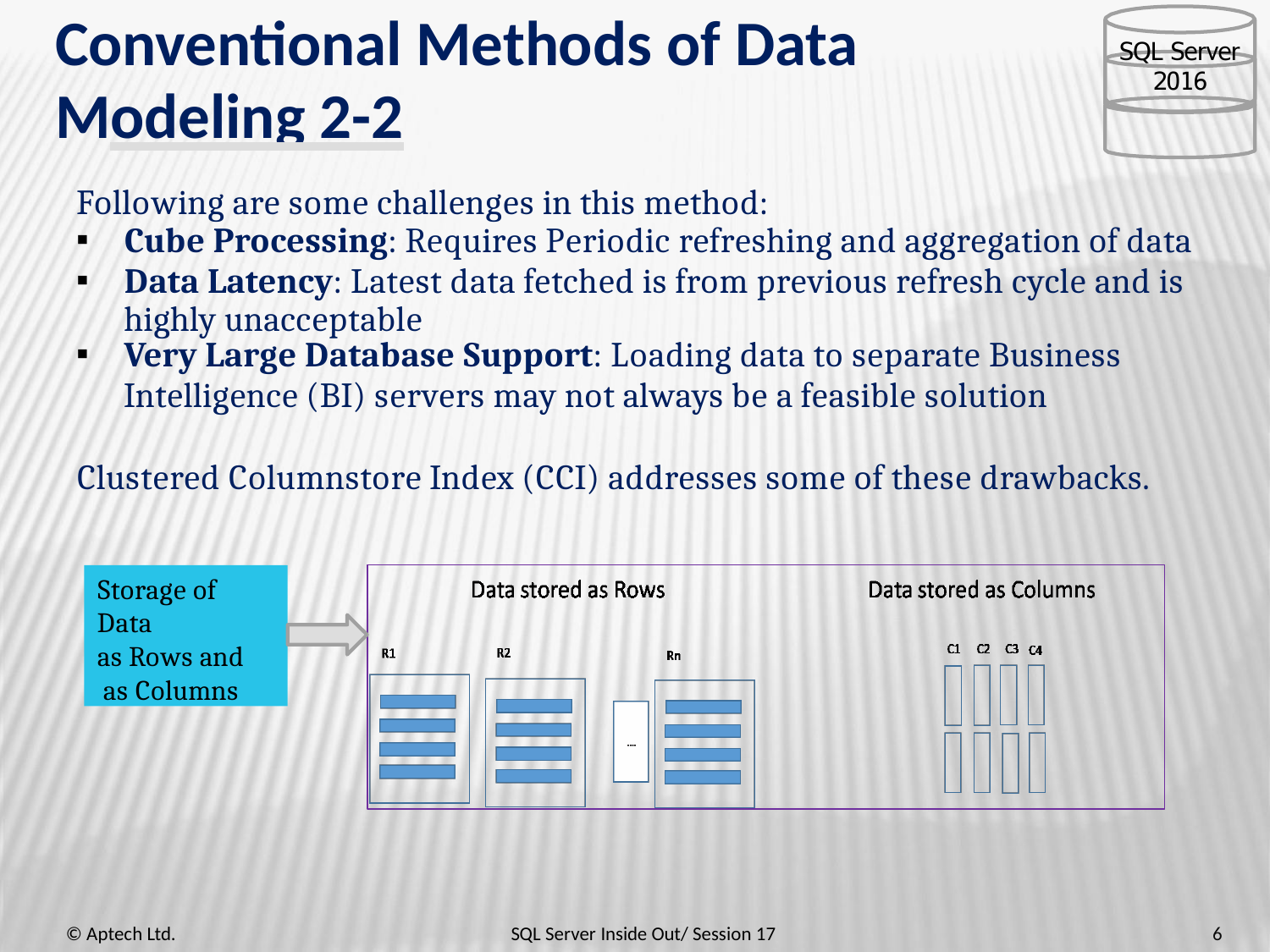

# Conventional Methods of Data

SQL Server

2016
Modeling 2-2

Following are some challenges in this method:
Cube Processing: Requires Periodic refreshing and aggregation of data
Data Latency: Latest data fetched is from previous refresh cycle and is  highly unacceptable
Very Large Database Support: Loading data to separate Business
Intelligence (BI) servers may not always be a feasible solution

Clustered Columnstore Index (CCI) addresses some of these drawbacks.

Storage of
Data
as Rows and  as Columns

6
© Aptech Ltd.
SQL Server Inside Out/ Session 17